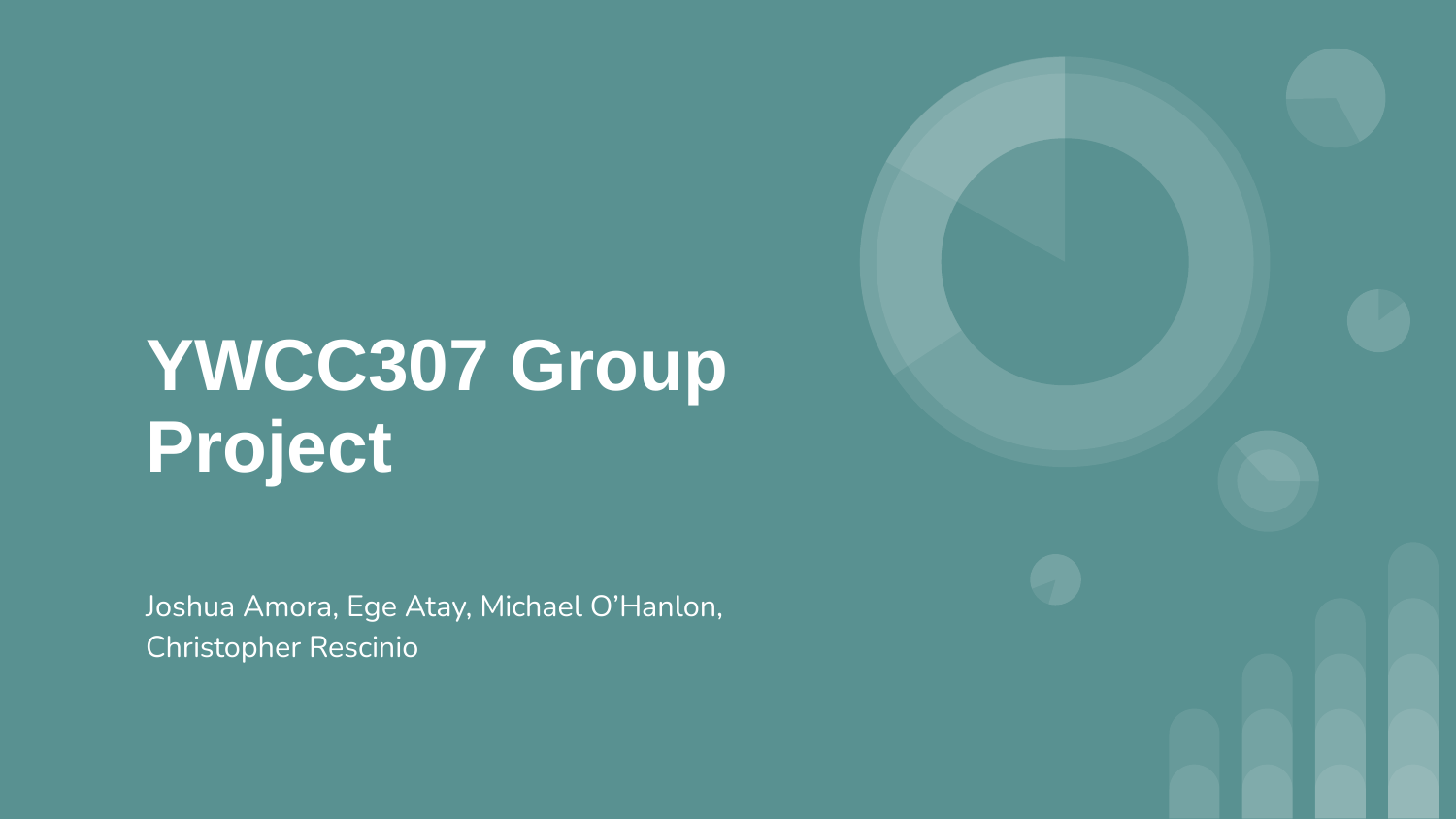

# YWCC307 Group Project
Joshua Amora, Ege Atay, Michael O’Hanlon, Christopher Rescinio